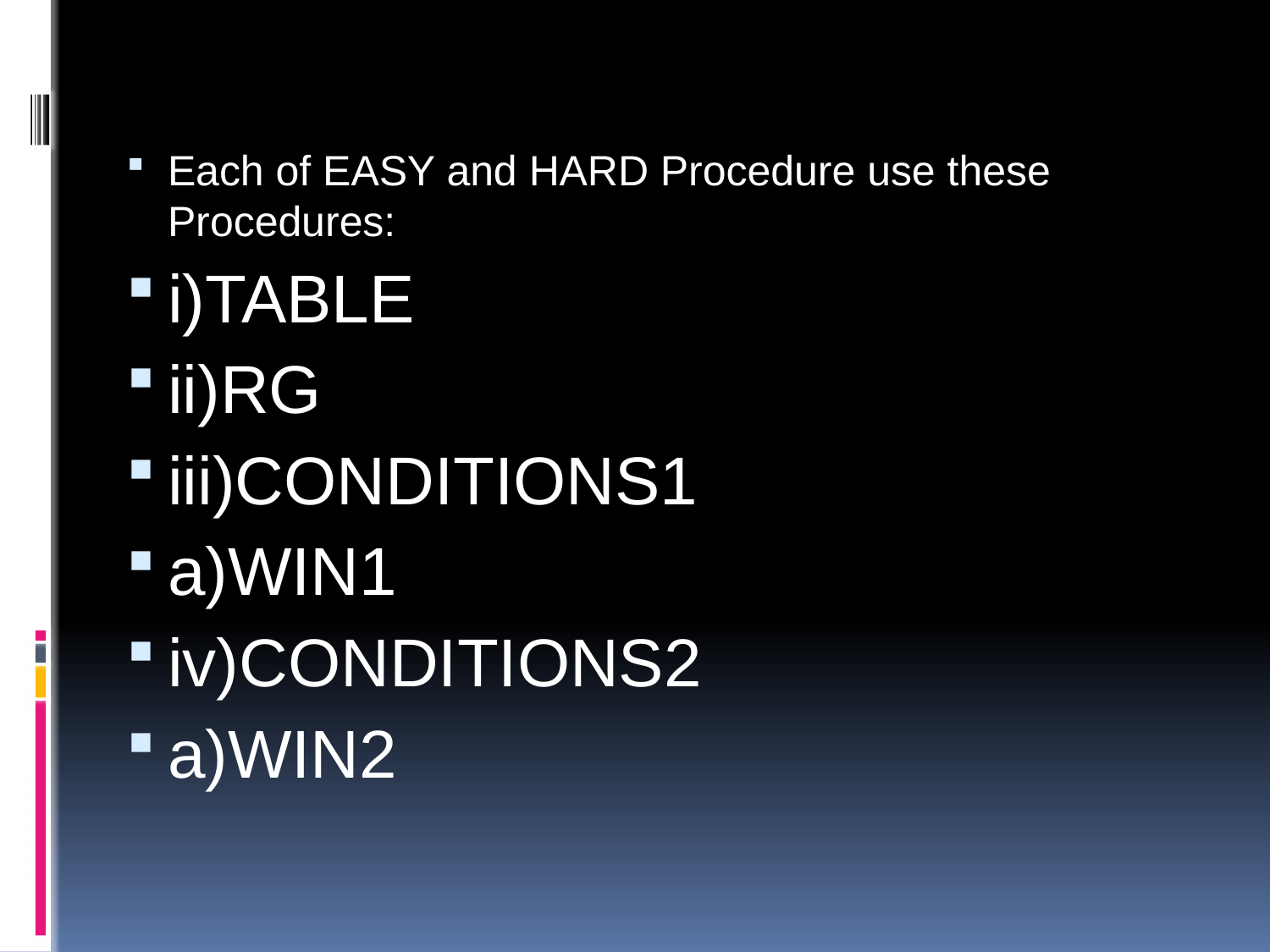

#
Each of EASY and HARD Procedure use these Procedures:
i)TABLE
ii)RG
iii)CONDITIONS1
a)WIN1
iv)CONDITIONS2
a)WIN2